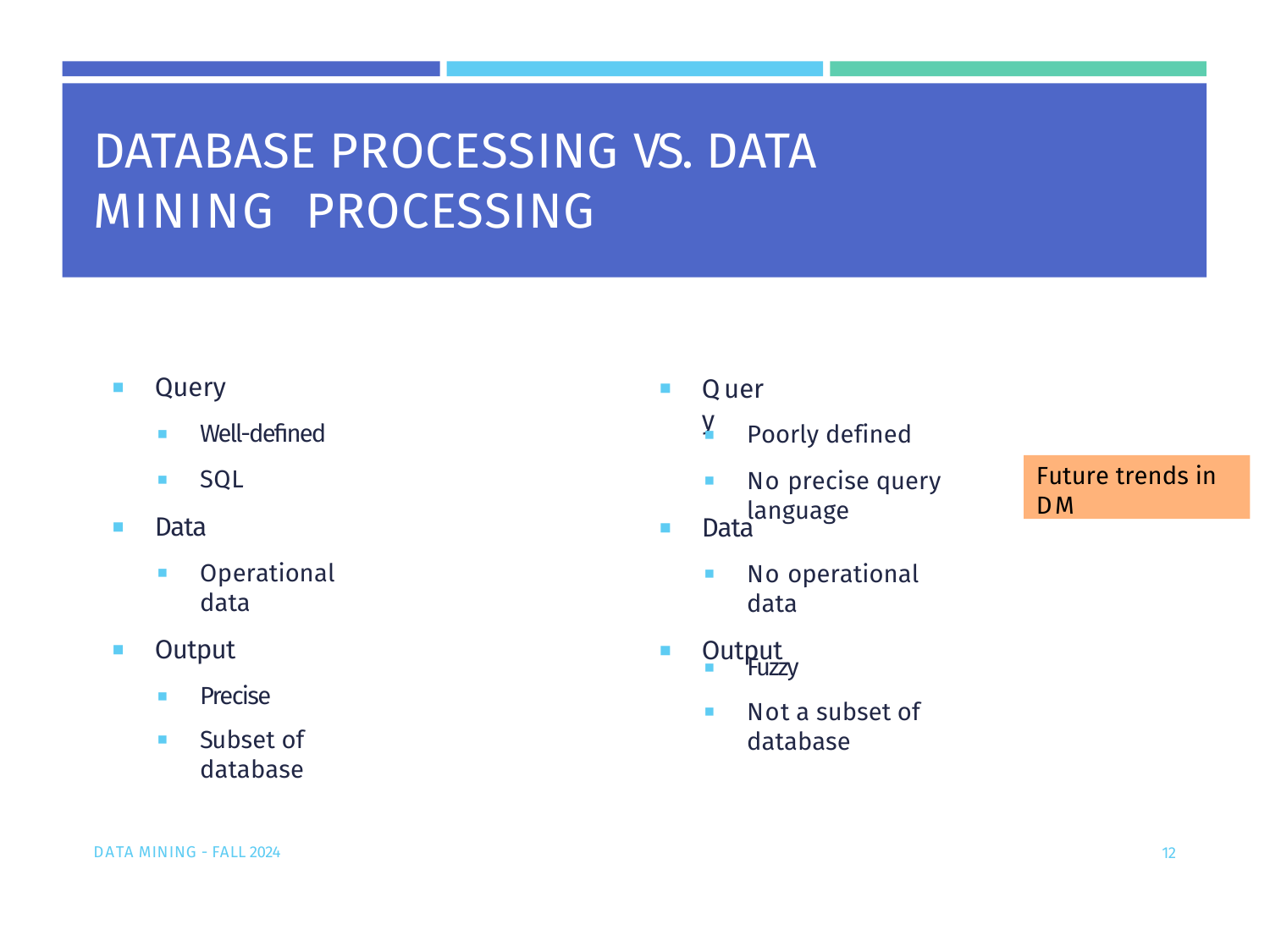

# DATABASE PROCESSING VS. DATA MINING  PROCESSING
Query
Well-defined
SQL
Data
Operational data
Output
Precise
Subset of database
Query
Poorly defined
No precise query language
Future trends in DM
Data
No operational data
Output
Fuzzy
Not a subset of database
DATA MINING - FALL 2024
12